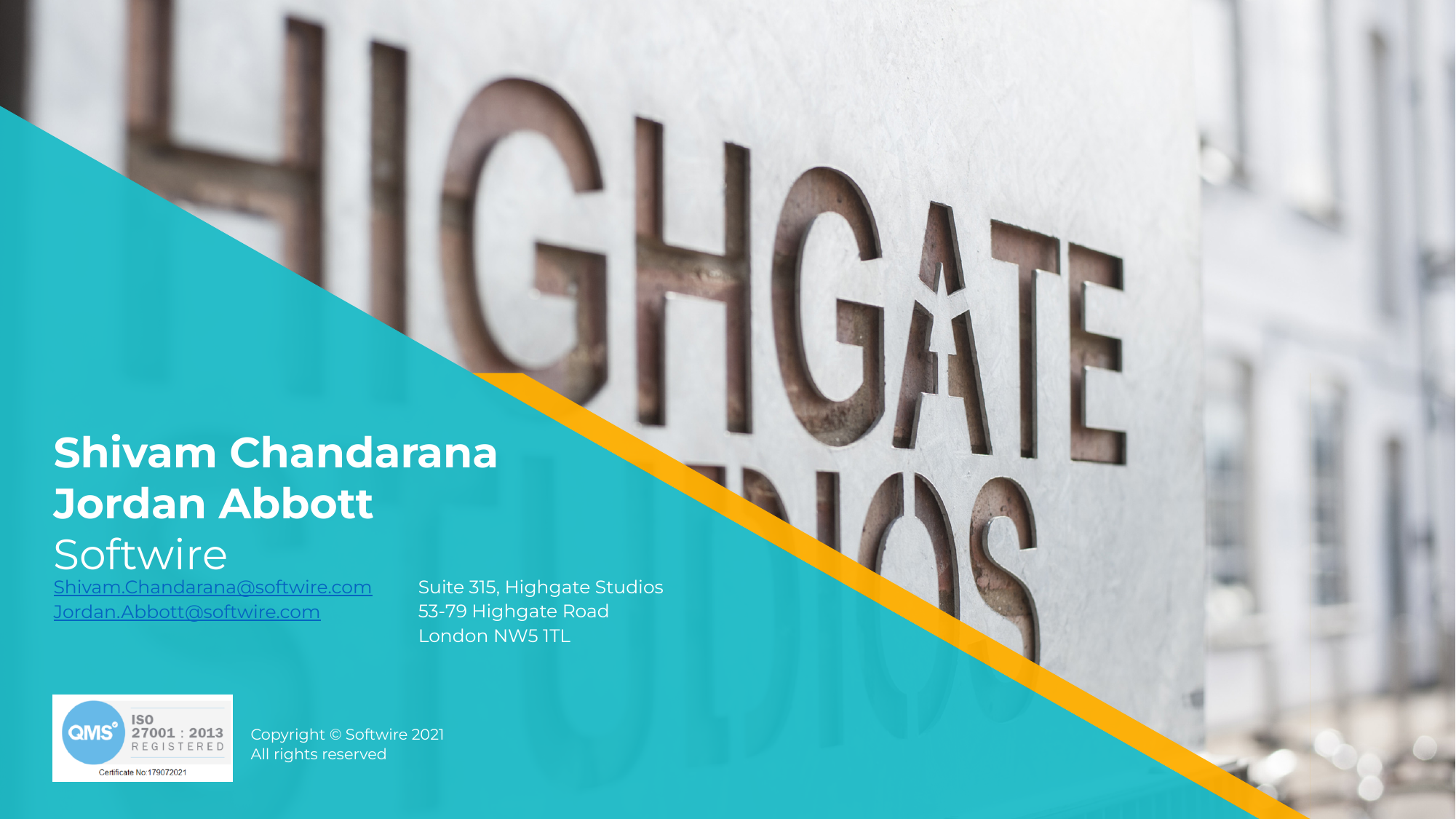

Shivam Chandarana
Jordan Abbott
Softwire
Shivam.Chandarana@softwire.com
Jordan.Abbott@softwire.com

Suite 315, Highgate Studios
53-79 Highgate Road
London NW5 1TL

Copyright © Softwire 2021
All rights reserved